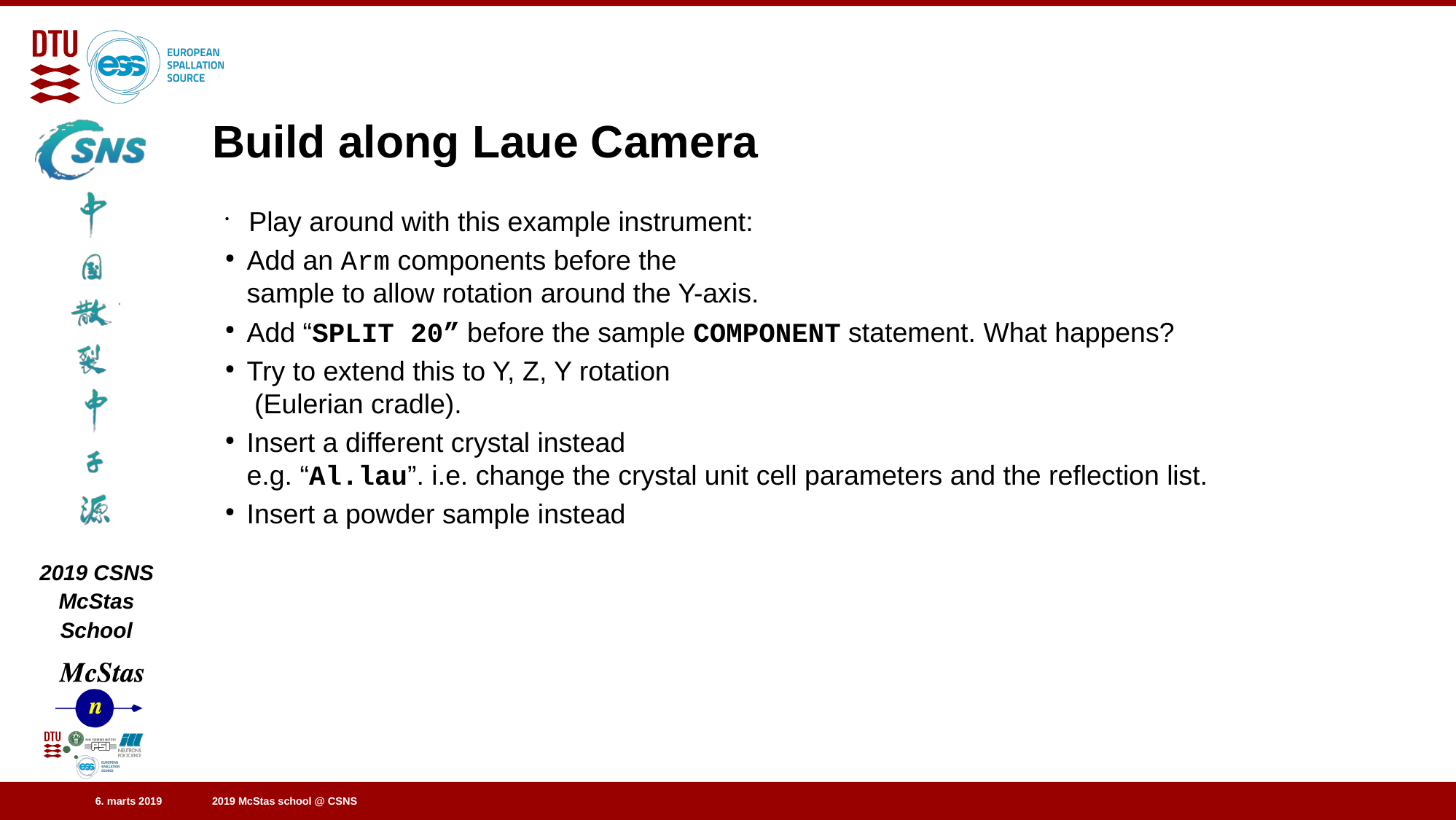

# Build along Laue Camera
Play around with this example instrument:
Add an Arm components before the
sample to allow rotation around the Y-axis.
Add “SPLIT 20” before the sample COMPONENT statement. What happens?
Try to extend this to Y, Z, Y rotation
 (Eulerian cradle).
Insert a different crystal instead
e.g. “Al.lau”. i.e. change the crystal unit cell parameters and the reflection list.
Insert a powder sample instead
8